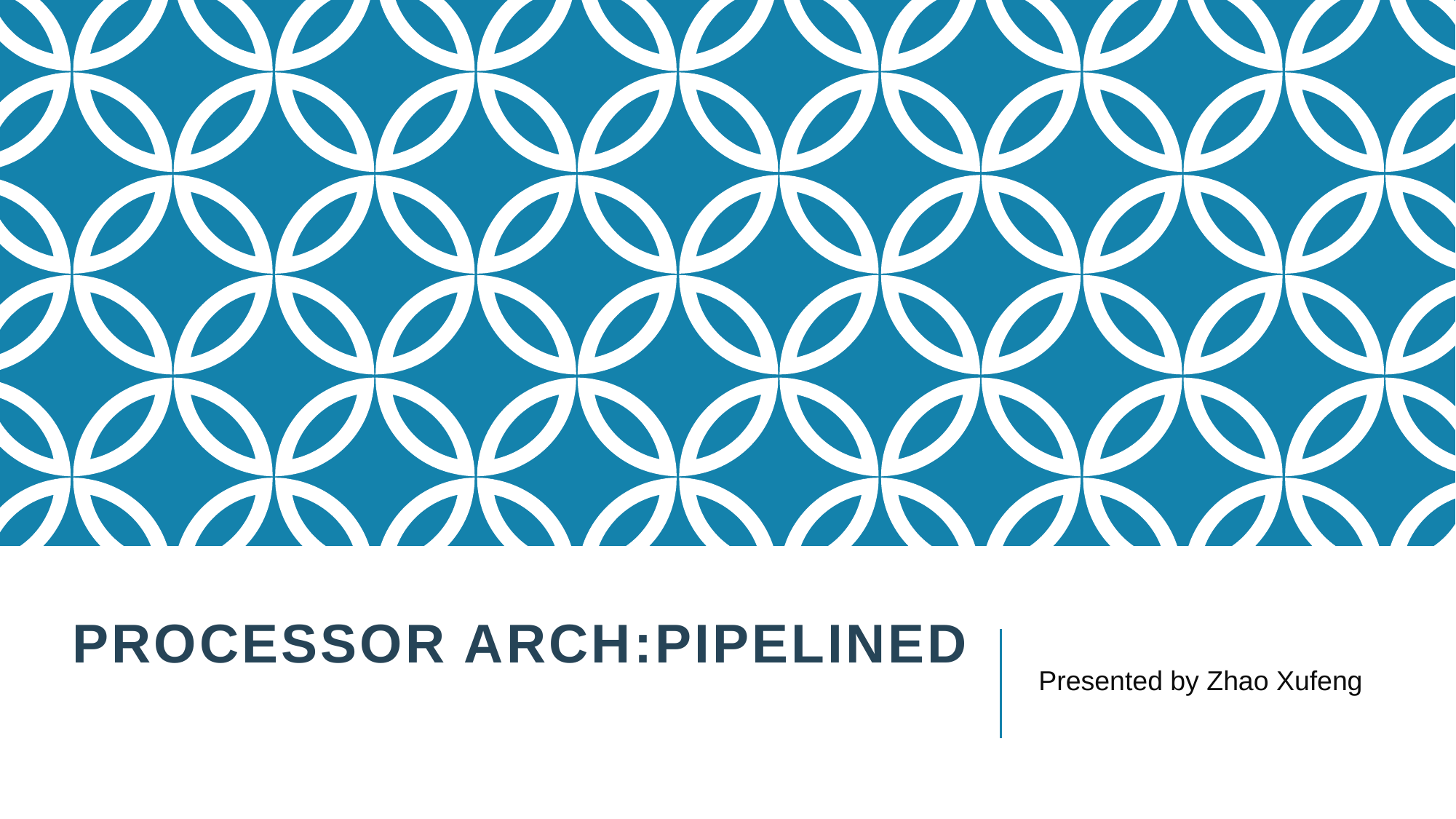

# Processor Arch:Pipelined
Presented by Zhao Xufeng